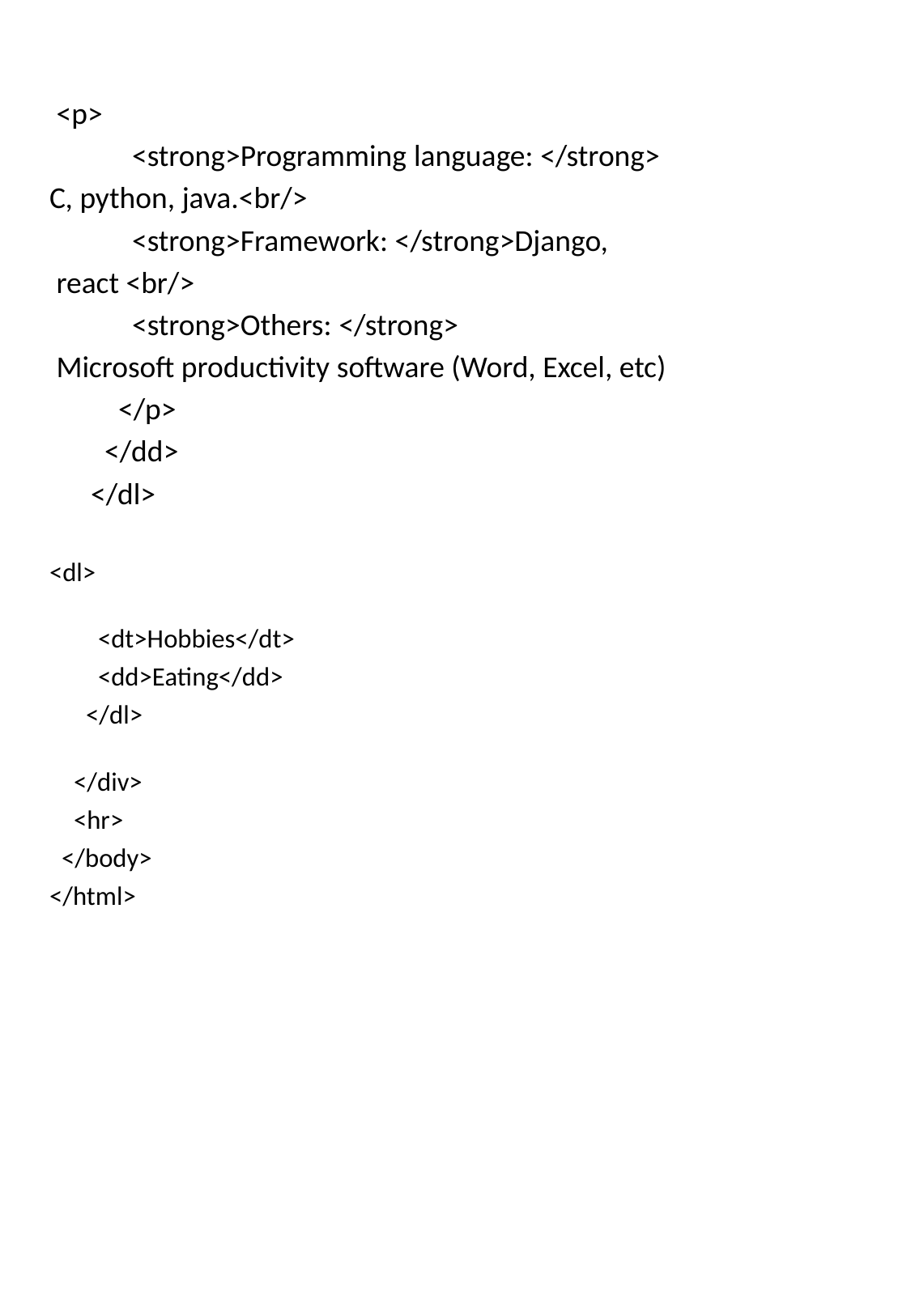

<p>
            <strong>Programming language: </strong>
C, python, java.<br/>
            <strong>Framework: </strong>Django,
 react <br/>
            <strong>Others: </strong>
 Microsoft productivity software (Word, Excel, etc)
          </p>
        </dd>
      </dl>

<dl>
        <dt>Hobbies</dt>
        <dd>Eating</dd>
      </dl>
    </div>
    <hr>
  </body>
</html>